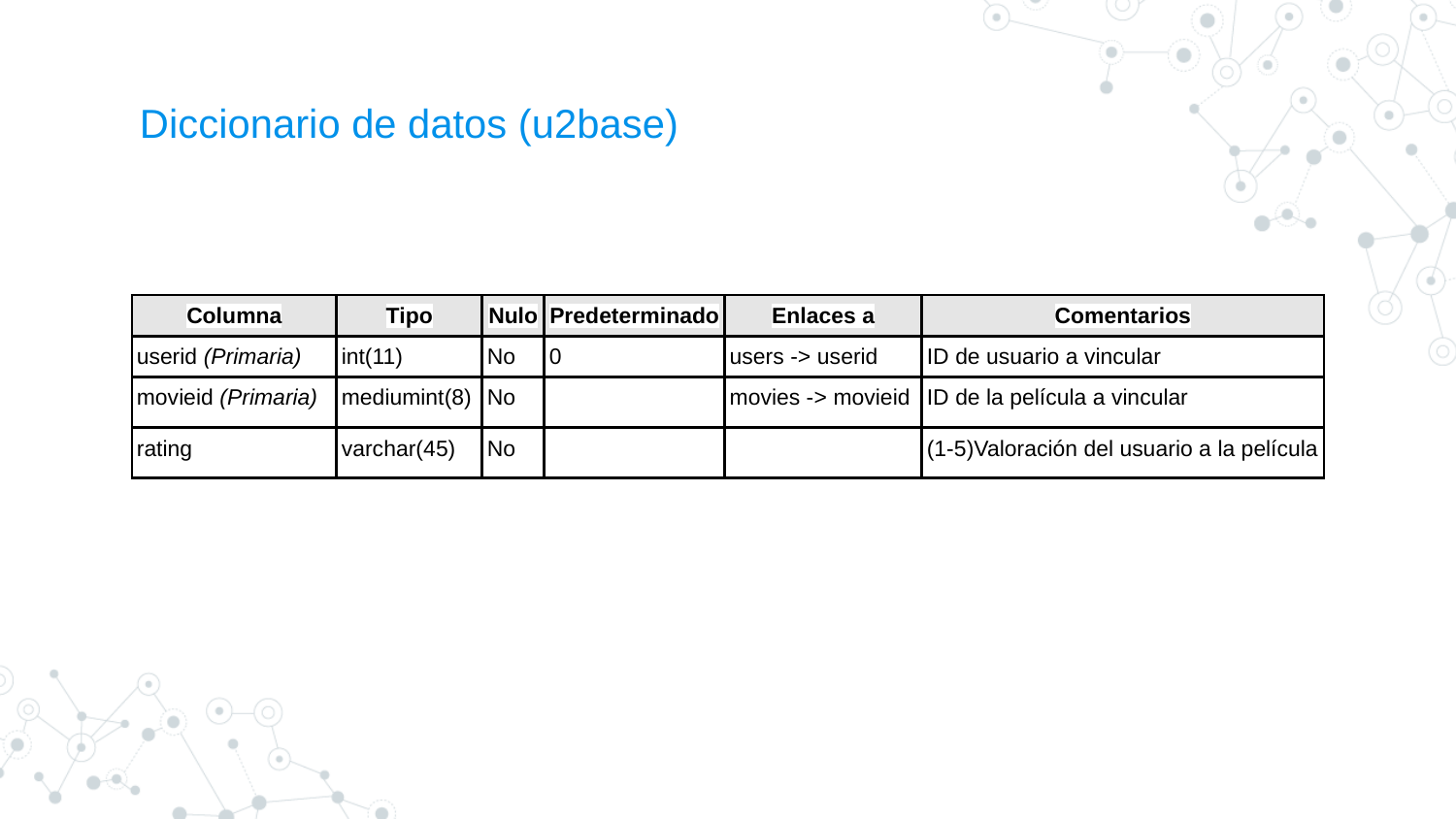

# Diccionario de datos (u2base)
| Columna | Tipo | Nulo | Predeterminado | Enlaces a | Comentarios |
| --- | --- | --- | --- | --- | --- |
| userid (Primaria) | int(11) | No | 0 | users -> userid | ID de usuario a vincular |
| movieid (Primaria) | mediumint(8) | No |  | movies -> movieid | ID de la película a vincular |
| rating | varchar(45) | No |  |  | (1-5)Valoración del usuario a la película |